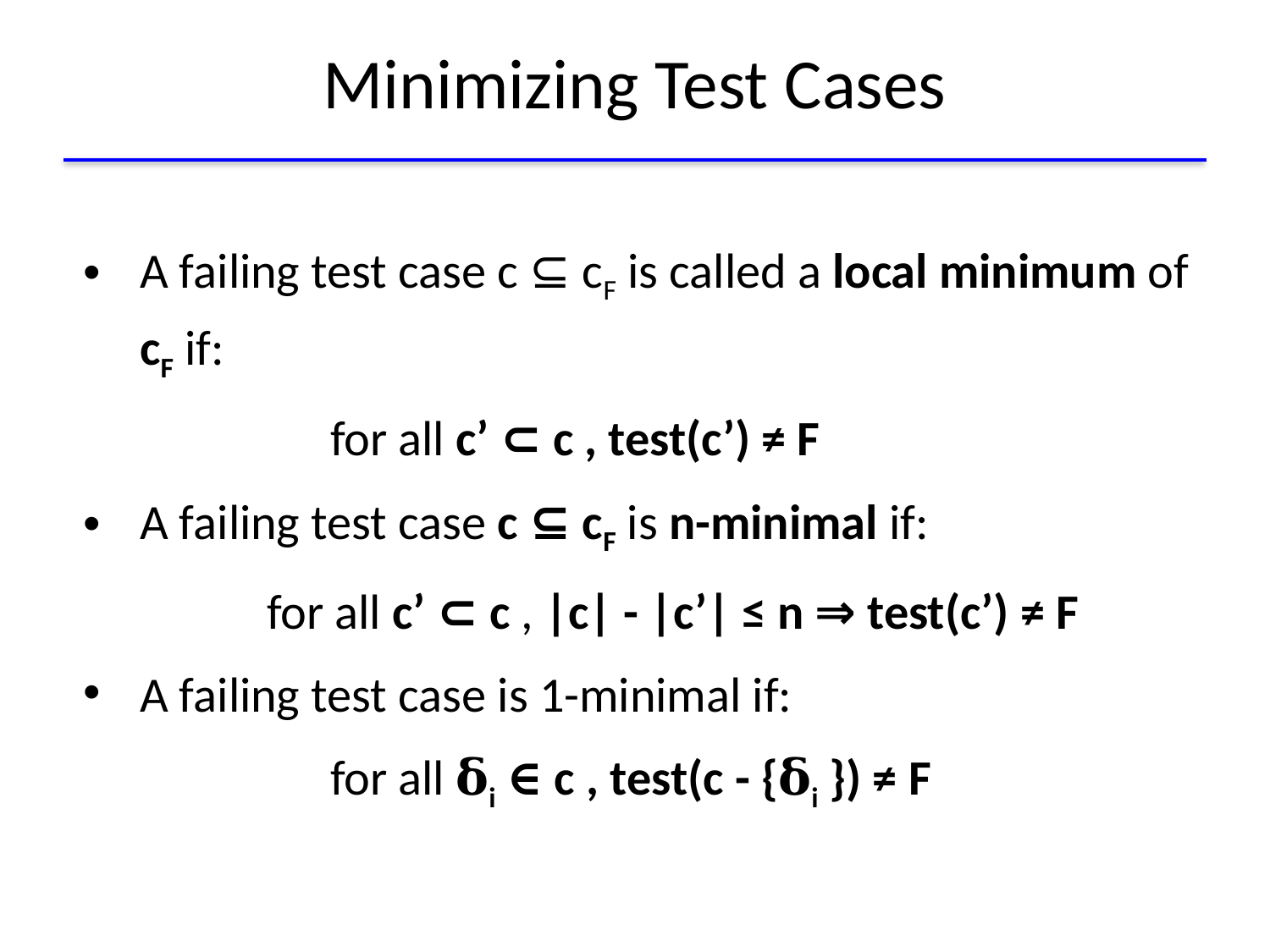

# Minimizing Test Cases
A failing test case c ⊆ cF is called a local minimum of cF if:
		for all c’ ⊂ c , test(c’) ≠ F
A failing test case c ⊆ cF is n-minimal if:
	for all c’ ⊂ c , |c| - |c’| ≤ n ⇒ test(c’) ≠ F
A failing test case is 1-minimal if:
		for all 𝛅i ∈ c , test(c - {𝛅i }) ≠ F